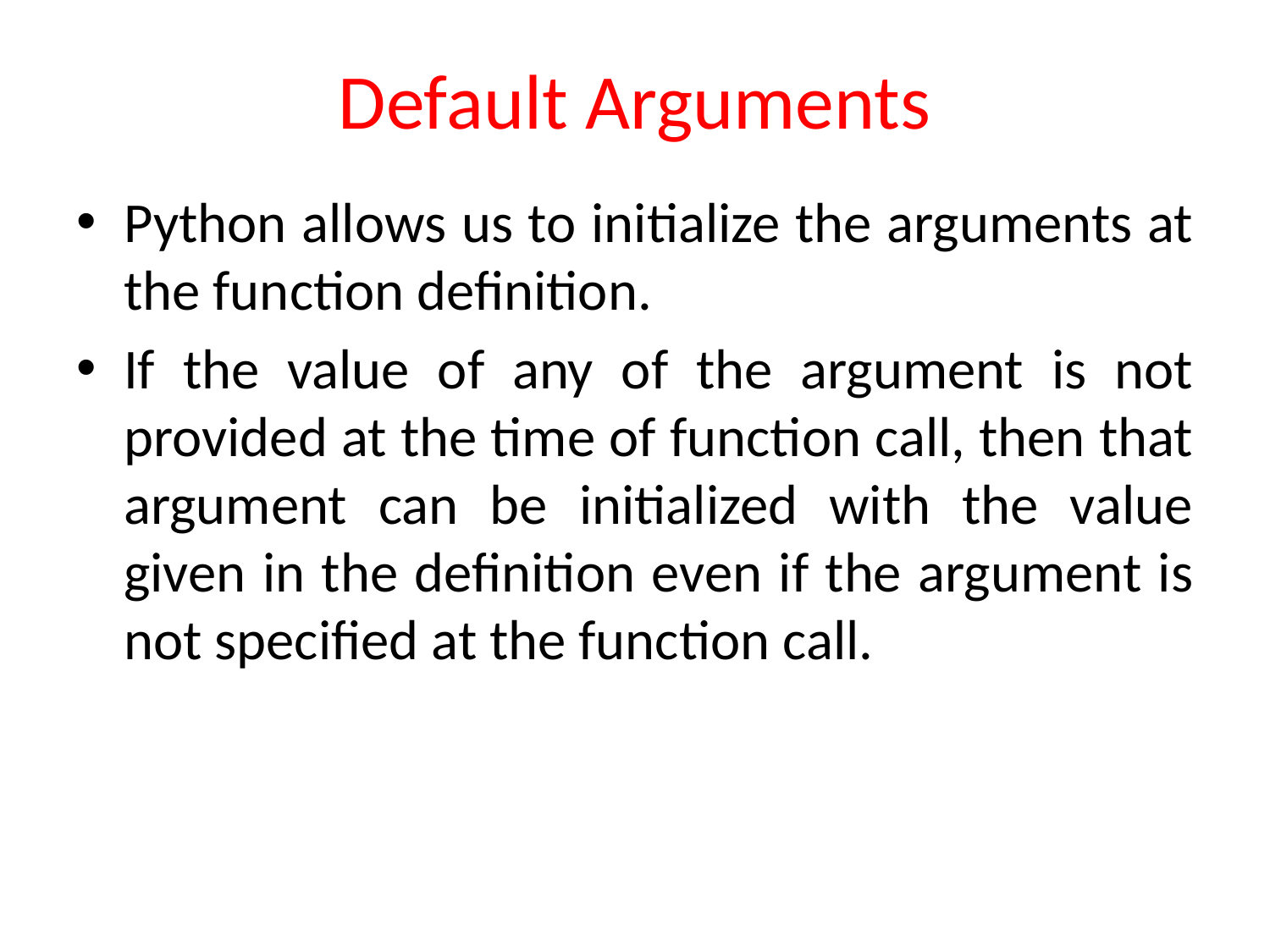

# Default Arguments
Python allows us to initialize the arguments at the function definition.
If the value of any of the argument is not provided at the time of function call, then that argument can be initialized with the value given in the definition even if the argument is not specified at the function call.